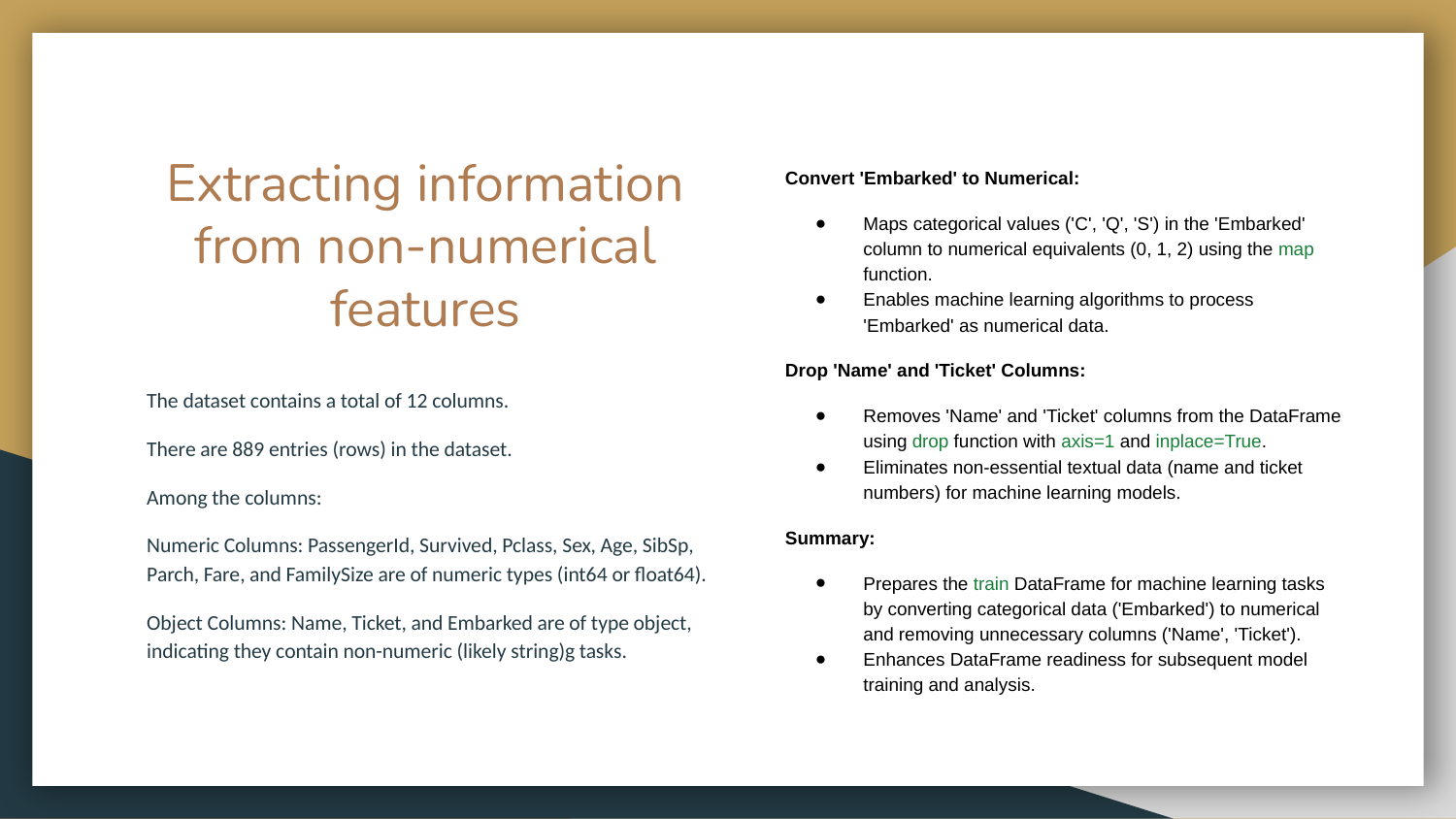

# Extracting information from non-numerical features
Convert 'Embarked' to Numerical:
Maps categorical values ('C', 'Q', 'S') in the 'Embarked' column to numerical equivalents (0, 1, 2) using the map function.
Enables machine learning algorithms to process 'Embarked' as numerical data.
Drop 'Name' and 'Ticket' Columns:
Removes 'Name' and 'Ticket' columns from the DataFrame using drop function with axis=1 and inplace=True.
Eliminates non-essential textual data (name and ticket numbers) for machine learning models.
Summary:
Prepares the train DataFrame for machine learning tasks by converting categorical data ('Embarked') to numerical and removing unnecessary columns ('Name', 'Ticket').
Enhances DataFrame readiness for subsequent model training and analysis.

The dataset contains a total of 12 columns.
There are 889 entries (rows) in the dataset.
Among the columns:
Numeric Columns: PassengerId, Survived, Pclass, Sex, Age, SibSp, Parch, Fare, and FamilySize are of numeric types (int64 or float64).
Object Columns: Name, Ticket, and Embarked are of type object, indicating they contain non-numeric (likely string)g tasks.